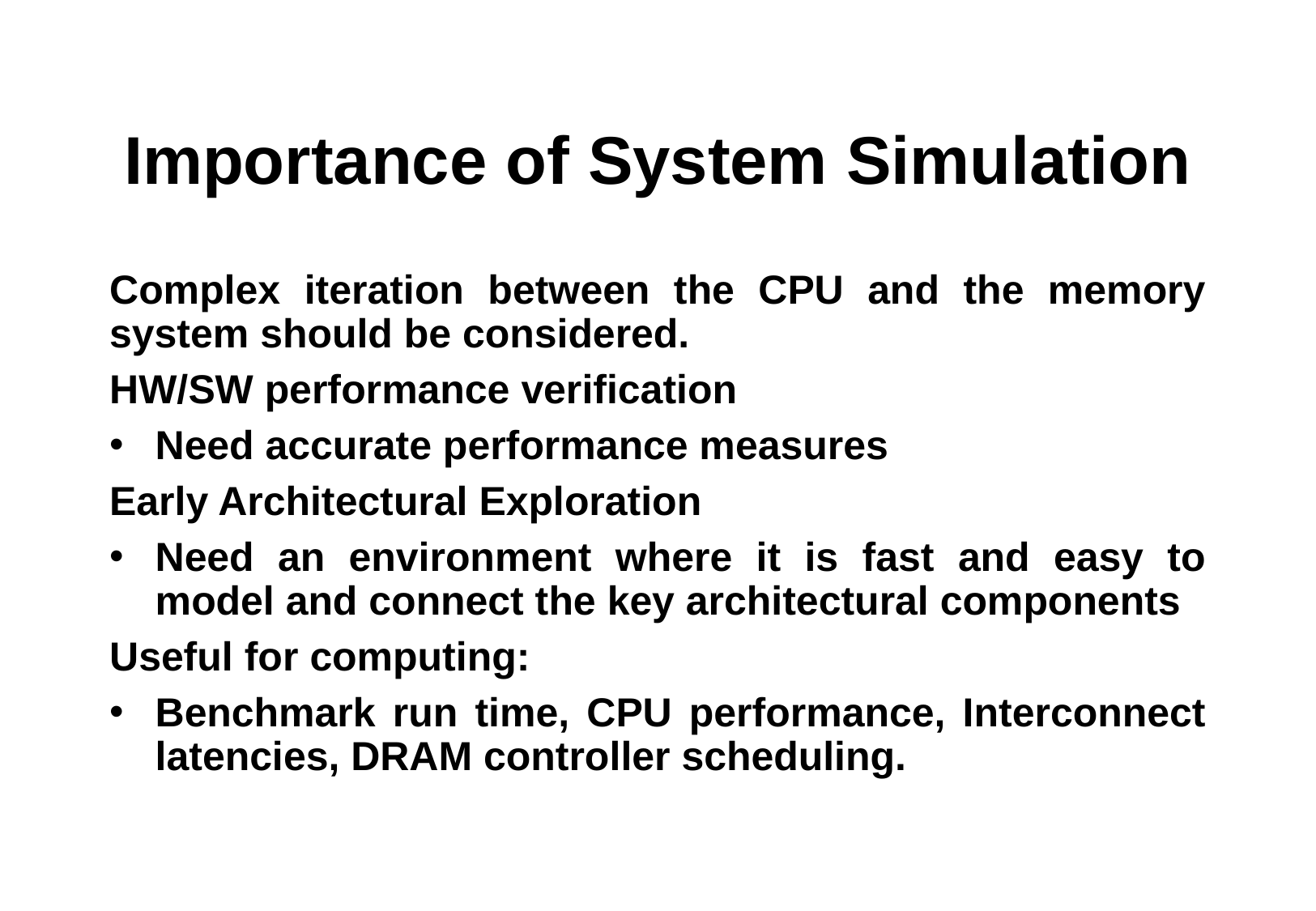

# Importance of System Simulation
Complex iteration between the CPU and the memory system should be considered.
HW/SW performance verification
Need accurate performance measures
Early Architectural Exploration
Need an environment where it is fast and easy to model and connect the key architectural components
Useful for computing:
Benchmark run time, CPU performance, Interconnect latencies, DRAM controller scheduling.